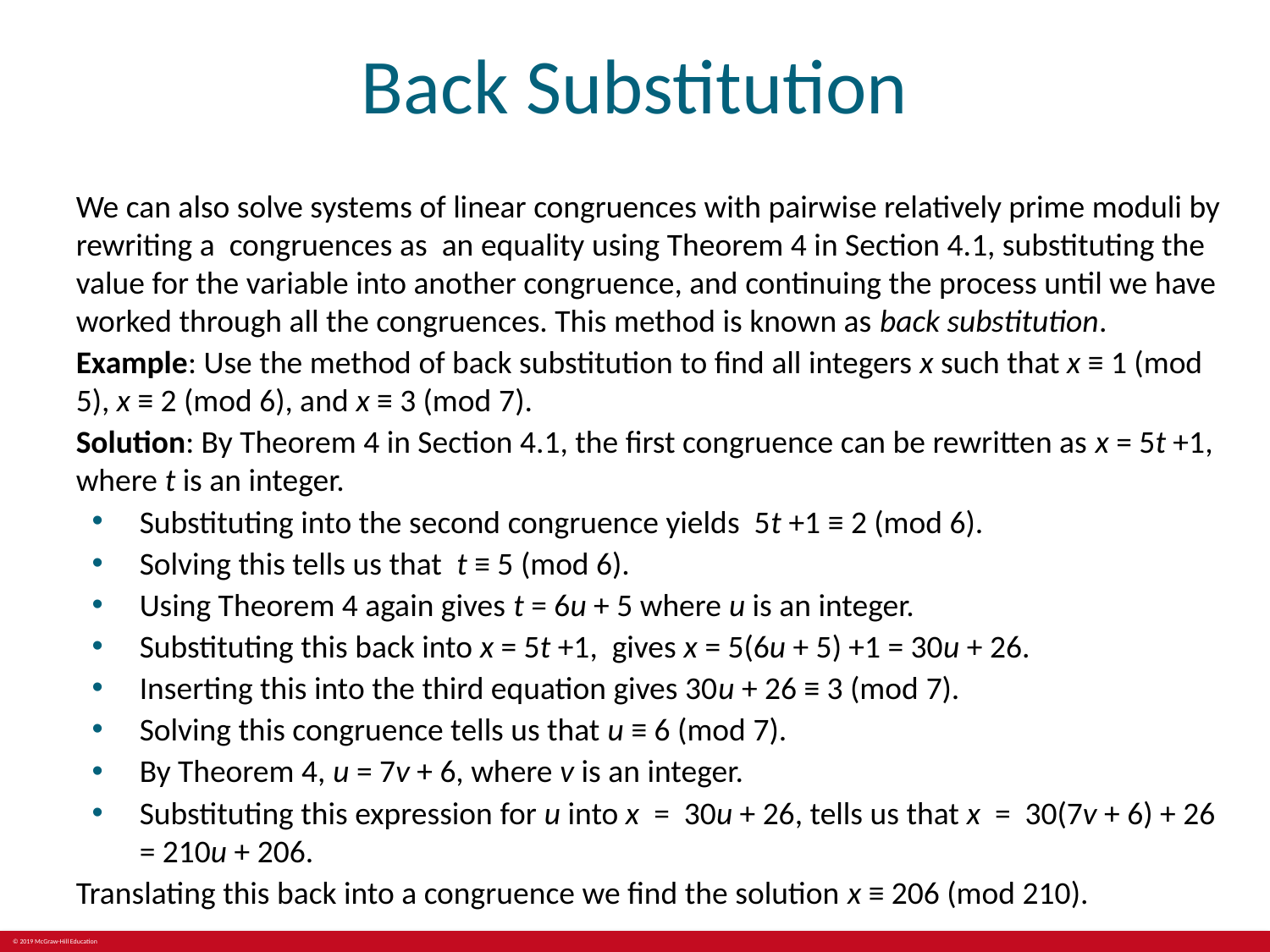

# Back Substitution
We can also solve systems of linear congruences with pairwise relatively prime moduli by rewriting a  congruences as  an equality using Theorem 4 in Section 4.1, substituting the value for the variable into another congruence, and continuing the process until we have worked through all the congruences. This method is known as back substitution.
Example: Use the method of back substitution to find all integers x such that x ≡ 1 (mod 5), x ≡ 2 (mod 6), and x ≡ 3 (mod 7).
Solution: By Theorem 4 in Section 4.1, the first congruence can be rewritten as x = 5t +1, where t is an integer.
Substituting into the second congruence yields  5t +1 ≡ 2 (mod 6).
Solving this tells us that  t ≡ 5 (mod 6).
Using Theorem 4 again gives t = 6u + 5 where u is an integer.
Substituting this back into x = 5t +1,  gives x = 5(6u + 5) +1 = 30u + 26.
Inserting this into the third equation gives 30u + 26 ≡ 3 (mod 7).
Solving this congruence tells us that u ≡ 6 (mod 7).
By Theorem 4, u = 7v + 6, where v is an integer.
Substituting this expression for u into x  =  30u + 26, tells us that x  =  30(7v + 6) + 26 = 210u + 206.
Translating this back into a congruence we find the solution x ≡ 206 (mod 210).